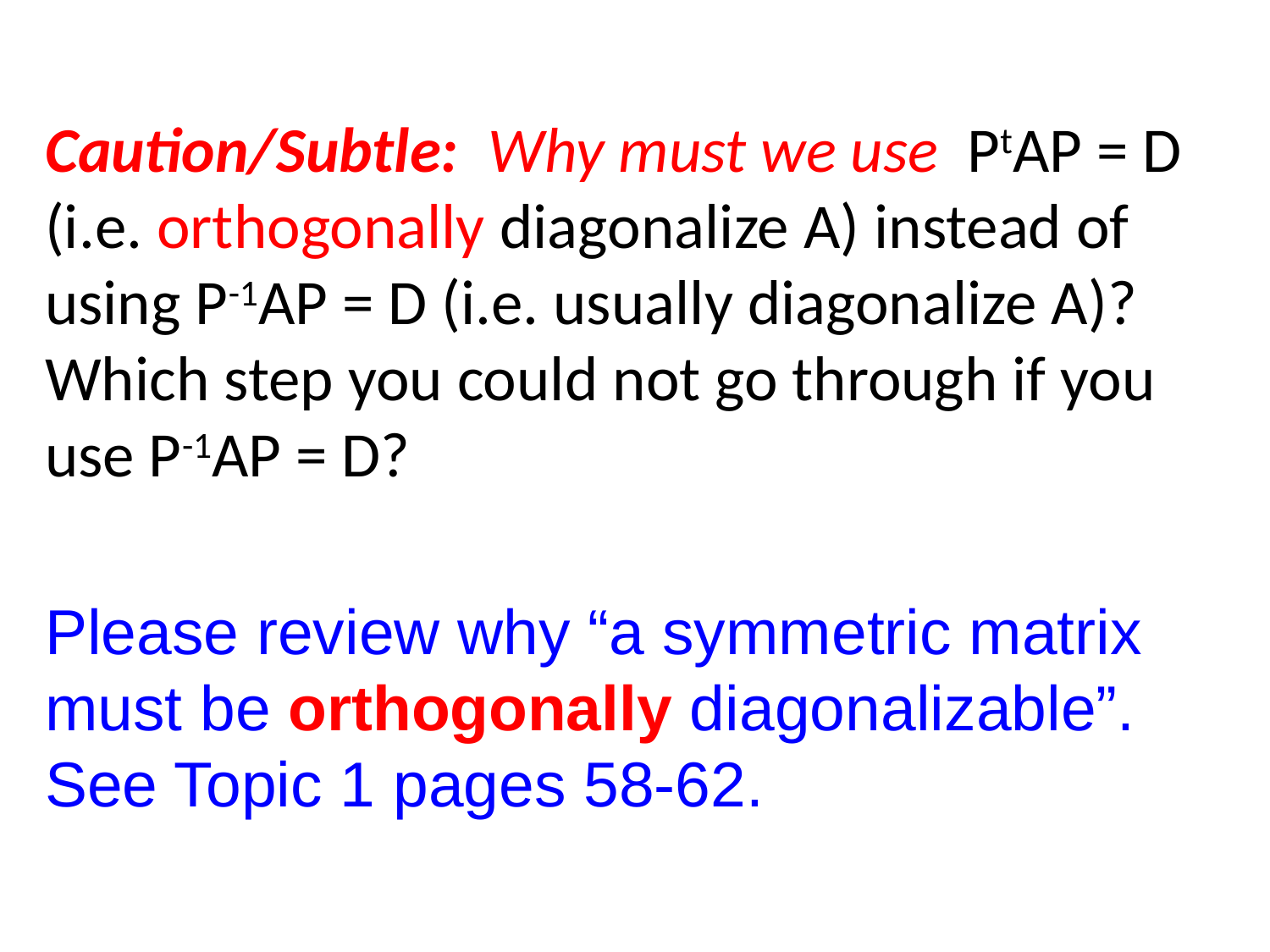

Caution/Subtle:  Why must we use  PtAP = D (i.e. orthogonally diagonalize A) instead of using P-1AP = D (i.e. usually diagonalize A)?  Which step you could not go through if you use P-1AP = D?

Please review why “a symmetric matrix must be orthogonally diagonalizable”.  See Topic 1 pages 58-62.